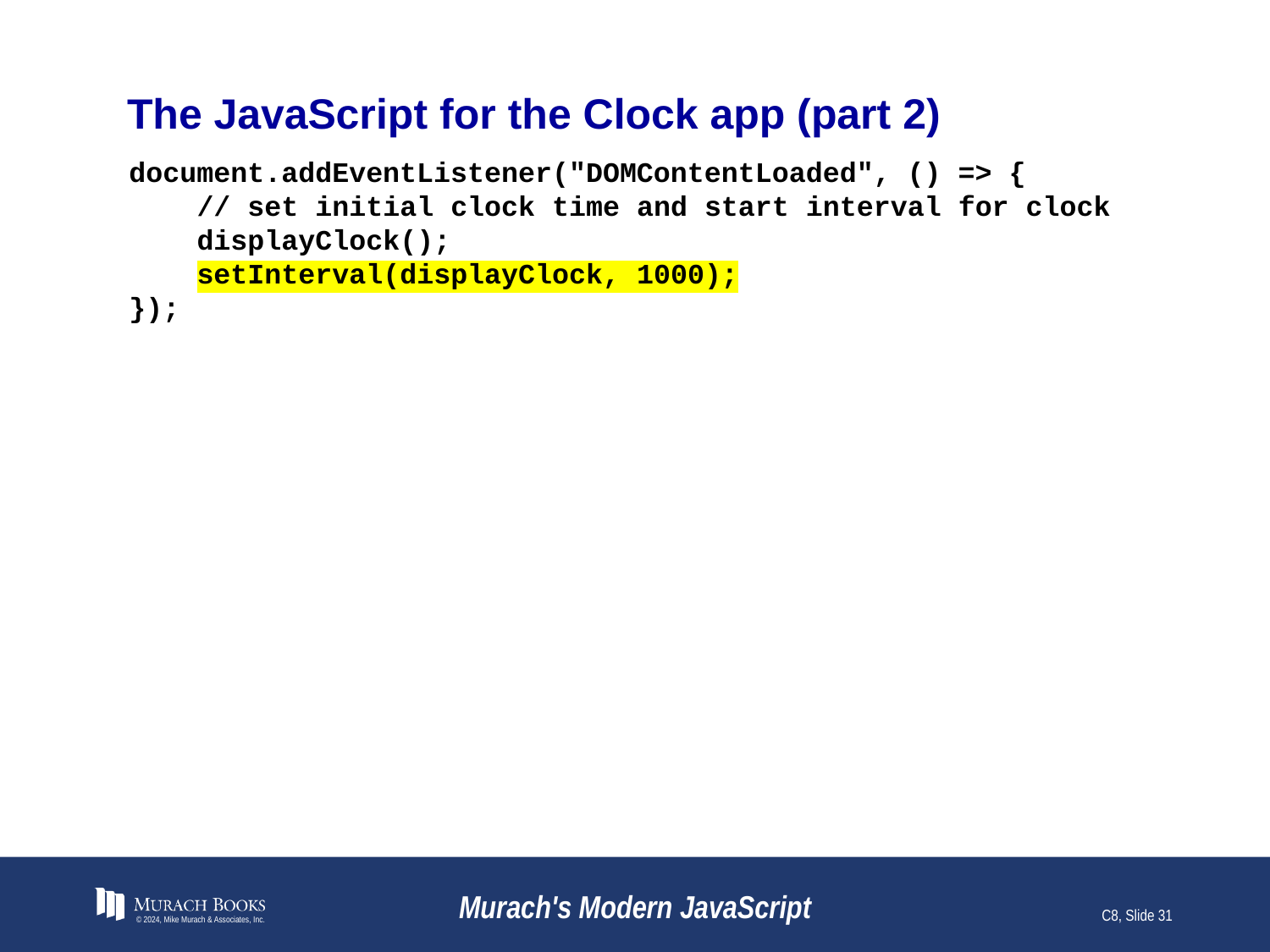

# The JavaScript for the Clock app (part 2)
document.addEventListener("DOMContentLoaded", () => {
    // set initial clock time and start interval for clock
    displayClock();
    setInterval(displayClock, 1000);
});

© 2024, Mike Murach & Associates, Inc.
Murach's Modern JavaScript

C8, Slide 31